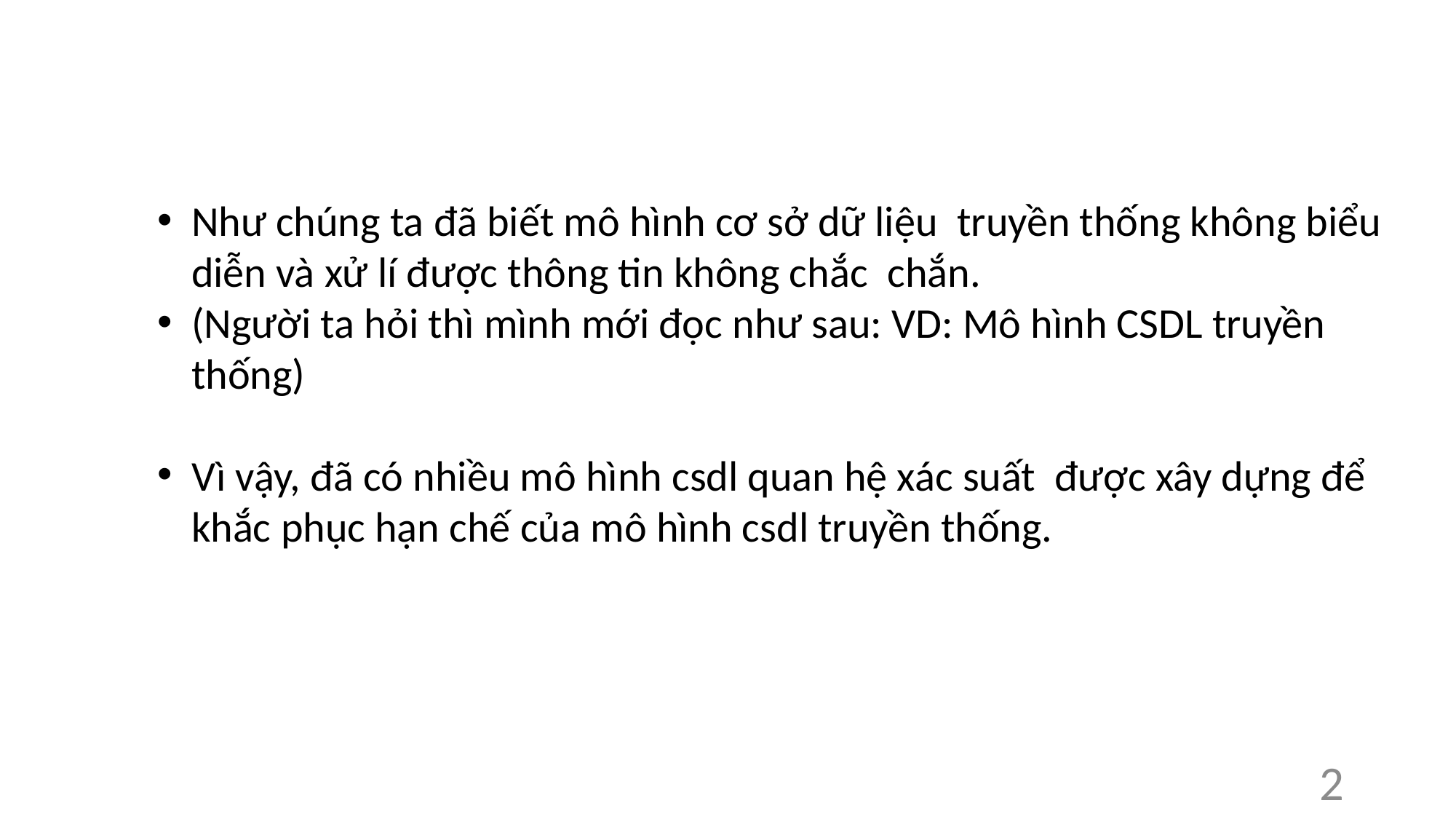

Như chúng ta đã biết mô hình cơ sở dữ liệu  truyền thống không biểu diễn và xử lí được thông tin không chắc  chắn.
(Người ta hỏi thì mình mới đọc như sau: VD: Mô hình CSDL truyền thống)

Vì vậy, đã có nhiều mô hình csdl quan hệ xác suất  được xây dựng để khắc phục hạn chế của mô hình csdl truyền thống.
2